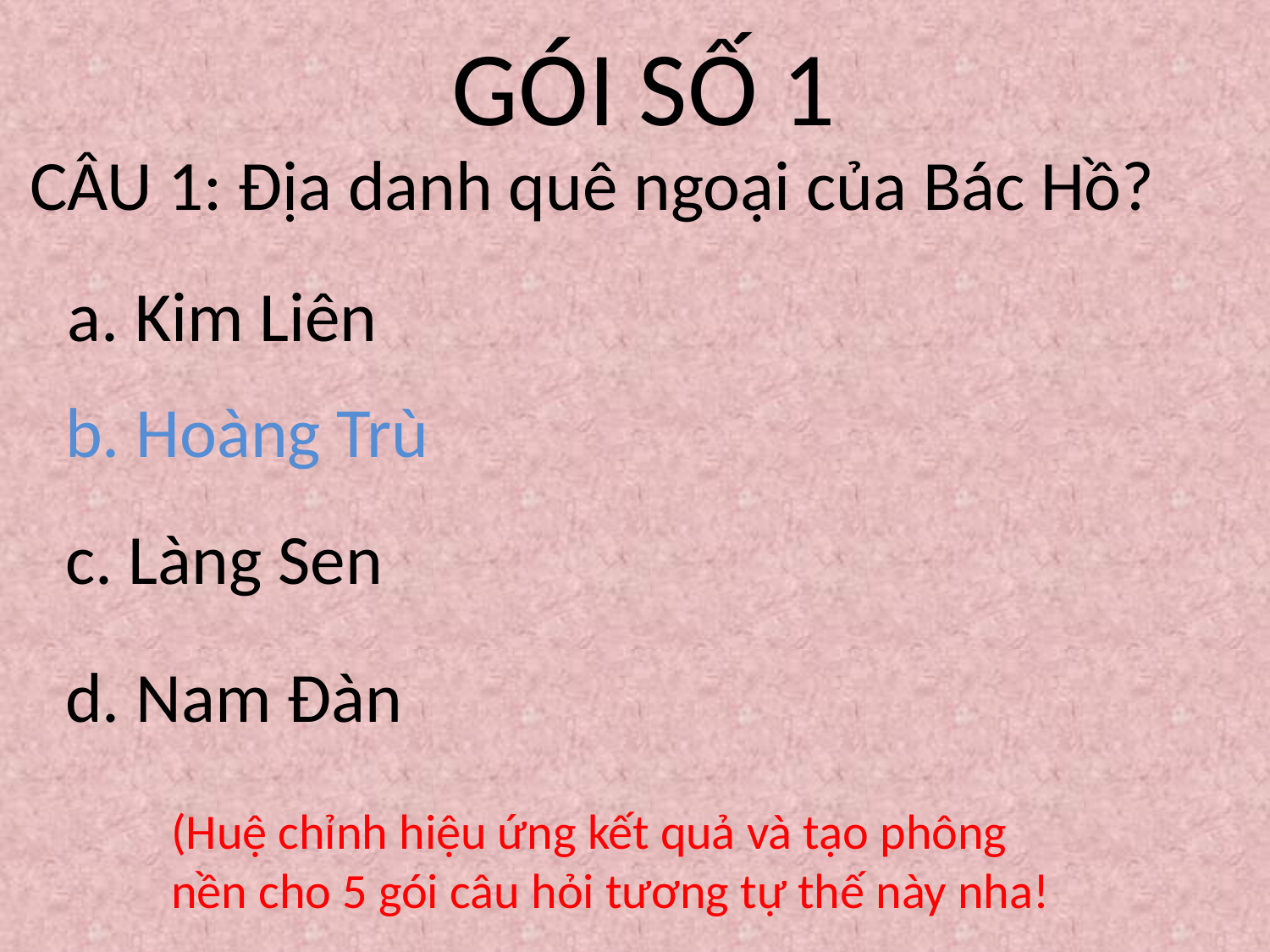

GÓI SỐ 1
CÂU 1: Địa danh quê ngoại của Bác Hồ?
a. Kim Liên
b. Hoàng Trù
c. Làng Sen
d. Nam Đàn
(Huệ chỉnh hiệu ứng kết quả và tạo phông nền cho 5 gói câu hỏi tương tự thế này nha!